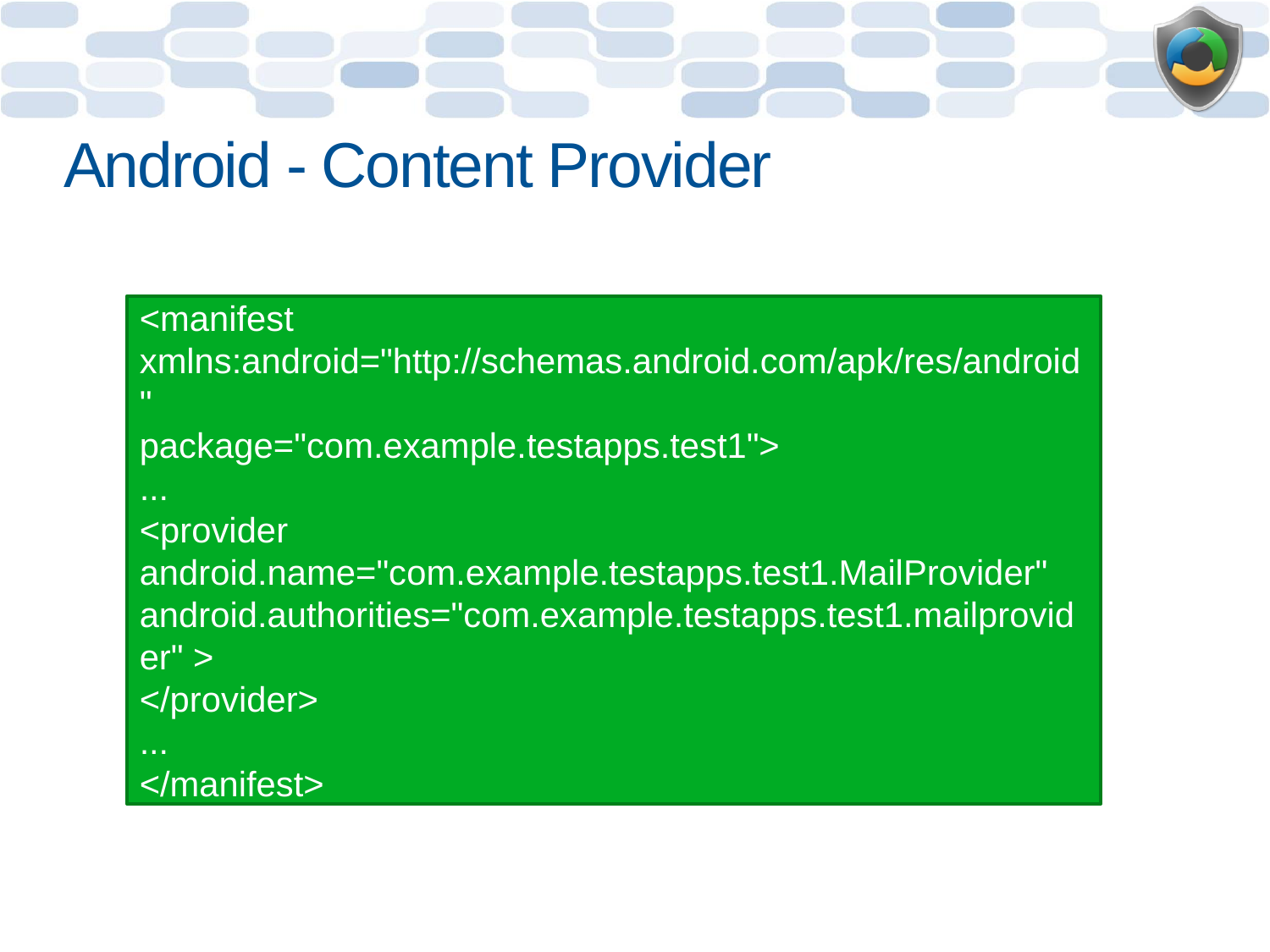

# Android - Content Provider

<manifest xmlns:android="http://schemas.android.com/apk/res/android"
package="com.example.testapps.test1">
...
<provider android.name="com.example.testapps.test1.MailProvider"
android.authorities="com.example.testapps.test1.mailprovider" >
</provider>
...
</manifest>